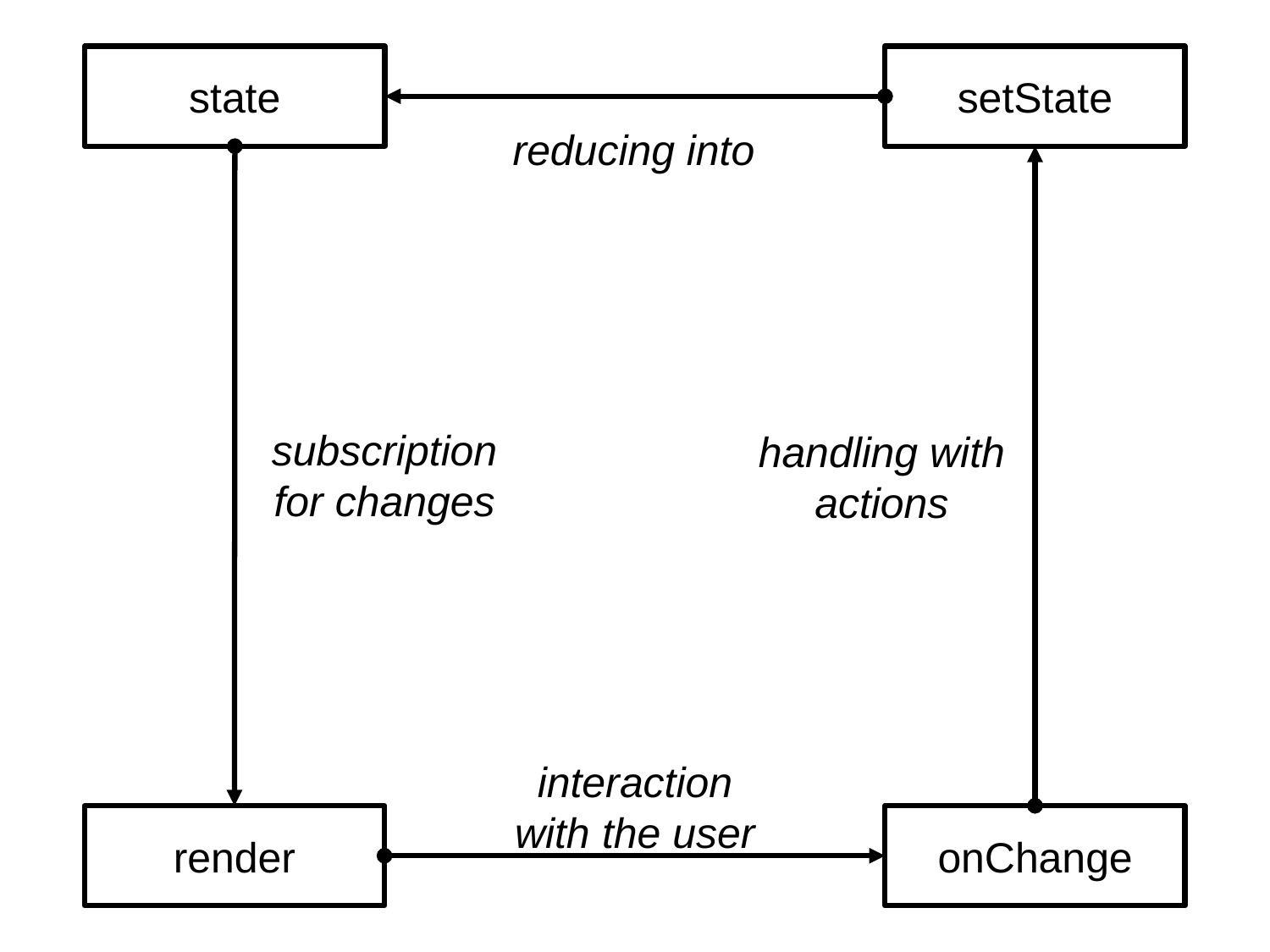

state
setState
reducing into
subscription for changes
handling with actions
interaction with the user
render
onChange